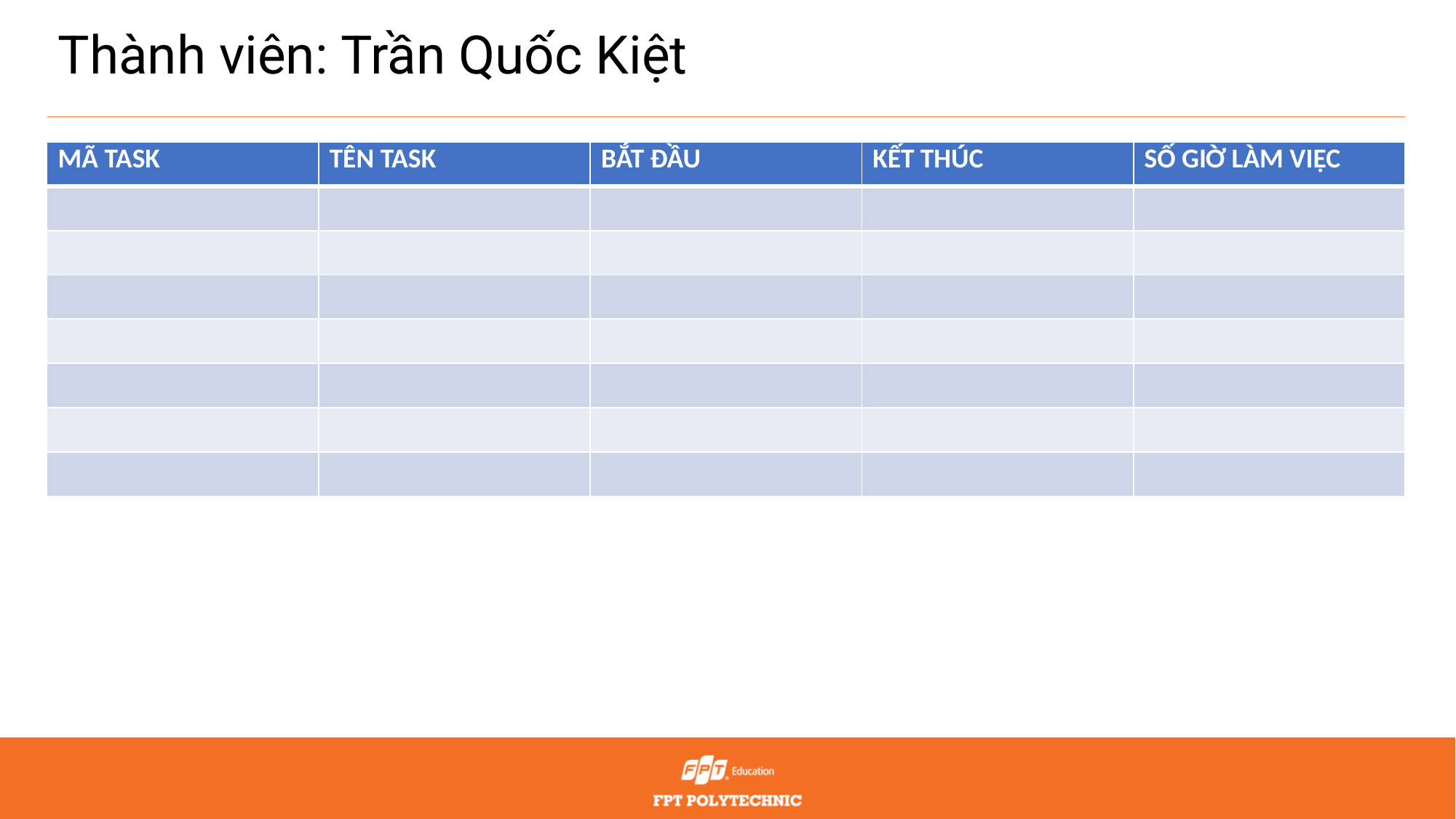

# Thành viên: Trần Quốc Kiệt
| MÃ TASK | TÊN TASK | BẮT ĐẦU | KẾT THÚC | SỐ GIỜ LÀM VIỆC |
| --- | --- | --- | --- | --- |
|  |  |  |  |  |
|  |  |  |  |  |
|  |  |  |  |  |
|  |  |  |  |  |
|  |  |  |  |  |
|  |  |  |  |  |
|  |  |  |  |  |